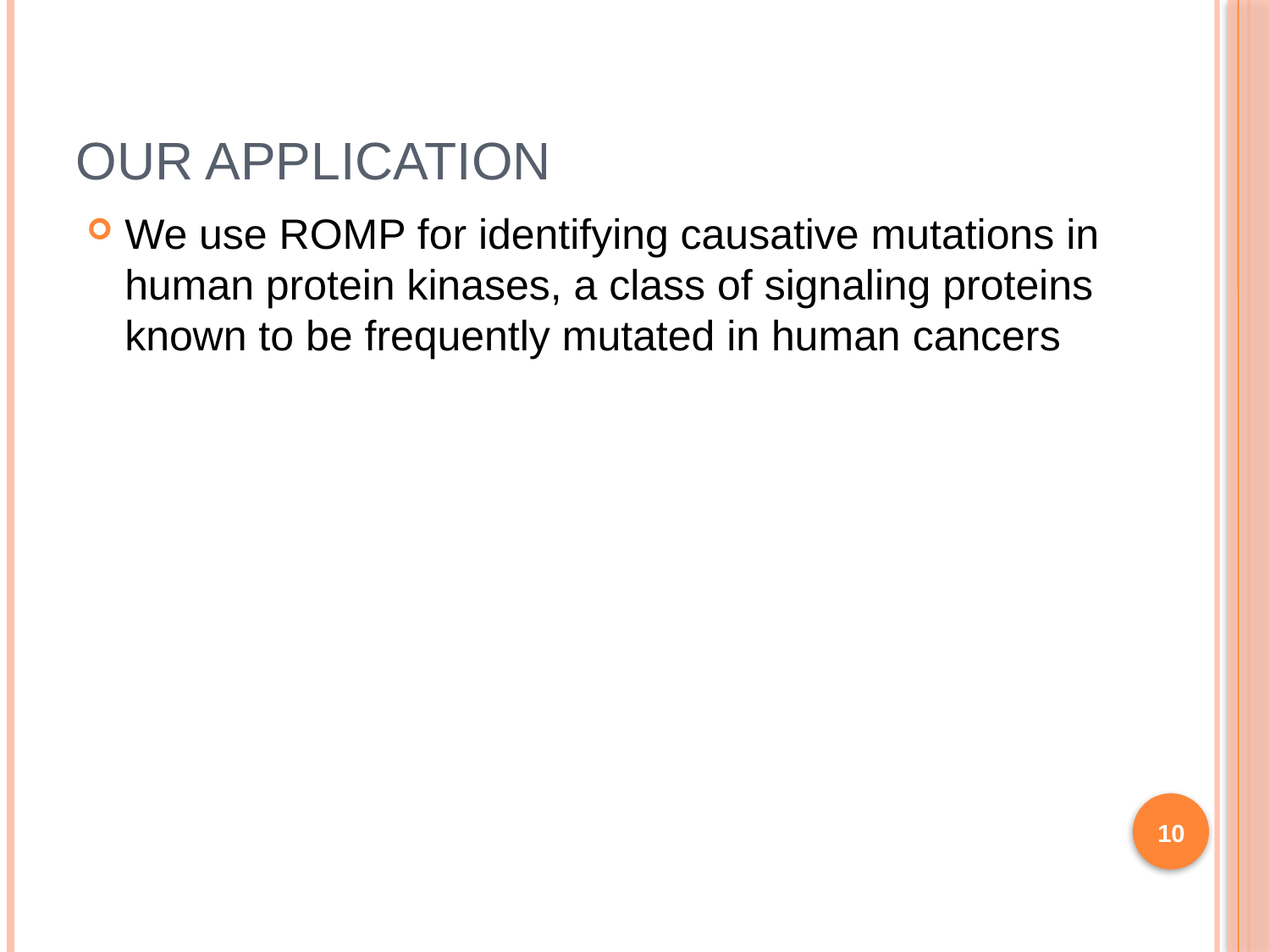

# Our application
We use ROMP for identifying causative mutations in human protein kinases, a class of signaling proteins known to be frequently mutated in human cancers

10